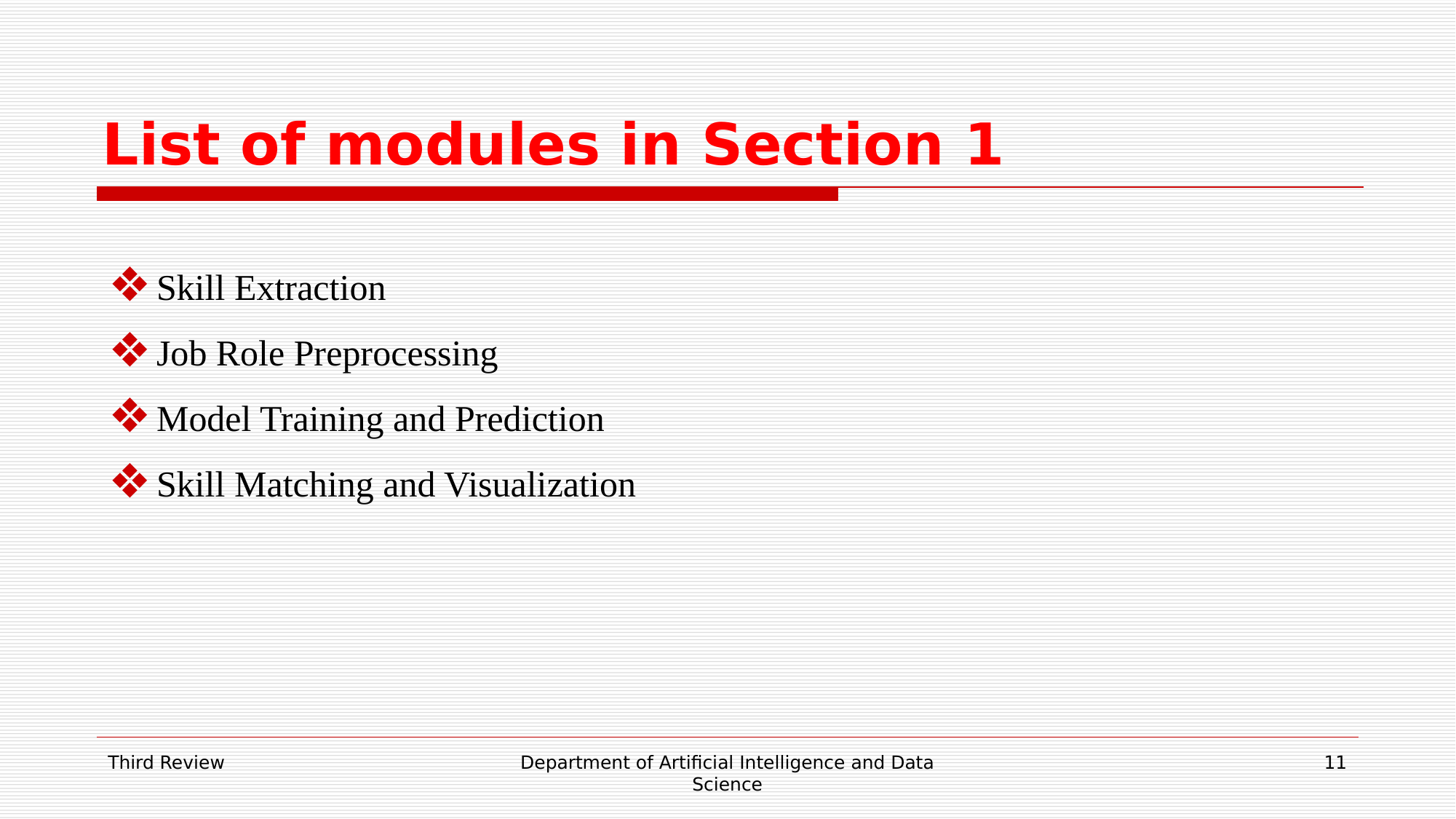

# List of modules in Section 1
Skill Extraction
Job Role Preprocessing
Model Training and Prediction
Skill Matching and Visualization

Third Review
Department of Artificial Intelligence and Data Science
11